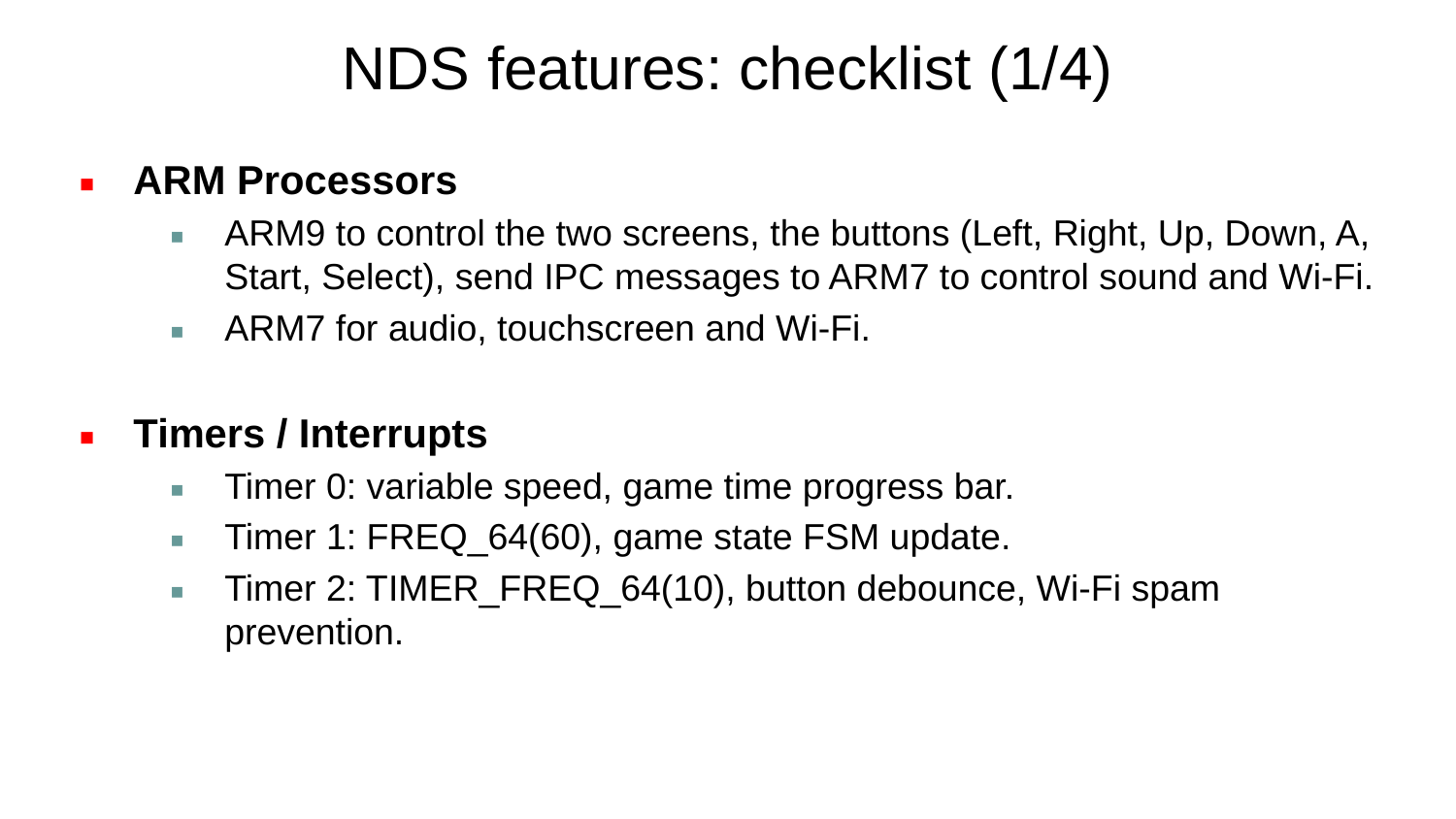

NDS features: checklist (1/4)
ARM Processors
ARM9 to control the two screens, the buttons (Left, Right, Up, Down, A, Start, Select), send IPC messages to ARM7 to control sound and Wi-Fi.
ARM7 for audio, touchscreen and Wi-Fi.

Timers / Interrupts
Timer 0: variable speed, game time progress bar.
Timer 1: FREQ_64(60), game state FSM update.
Timer 2: TIMER_FREQ_64(10), button debounce, Wi-Fi spam prevention.